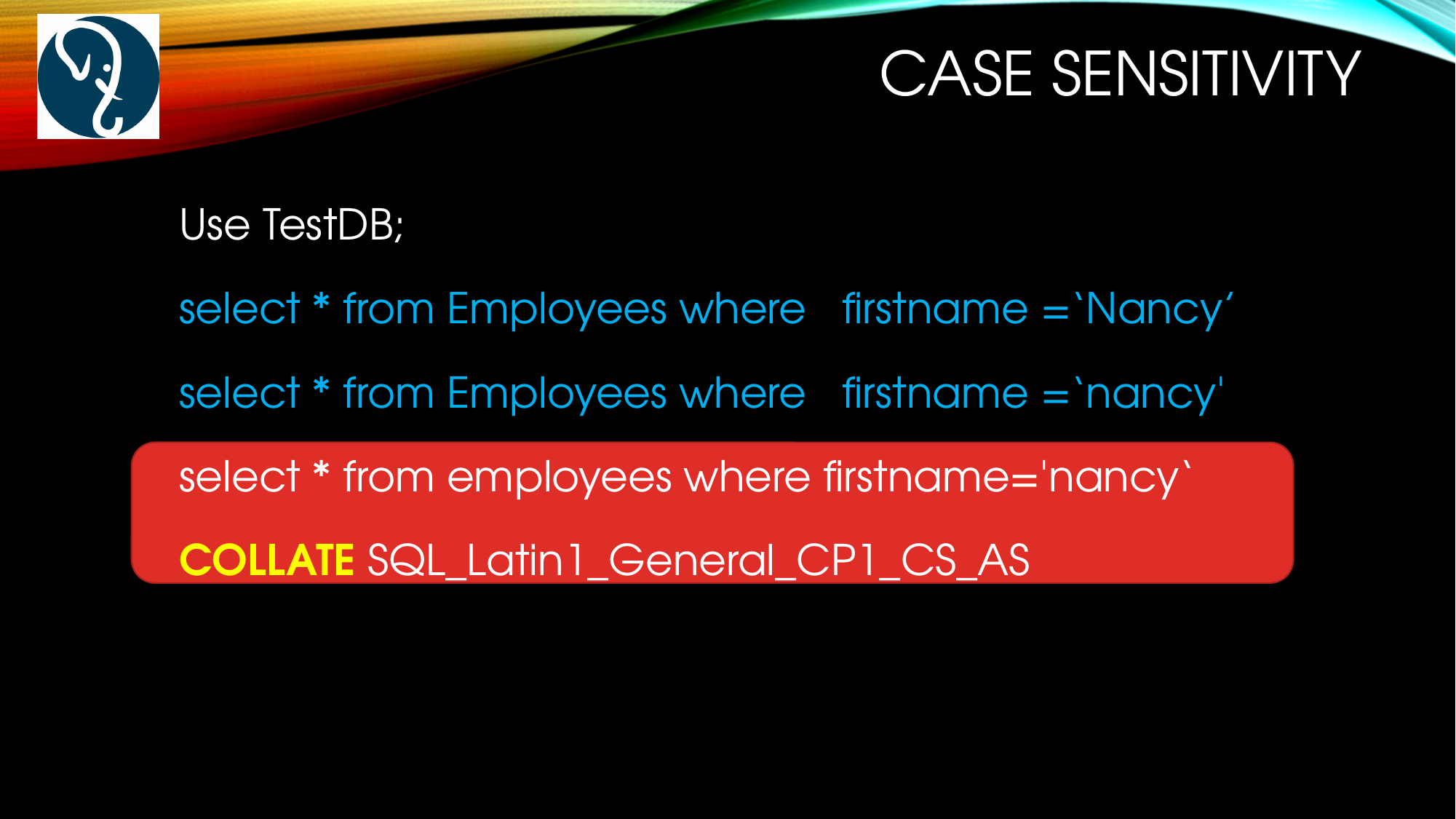

# Case Sensitivity
Use TestDB;
select * from Employees where   firstname =‘Nancy’
select * from Employees where   firstname =‘nancy'
select * from employees where firstname='nancy‘
COLLATE SQL_Latin1_General_CP1_CS_AS